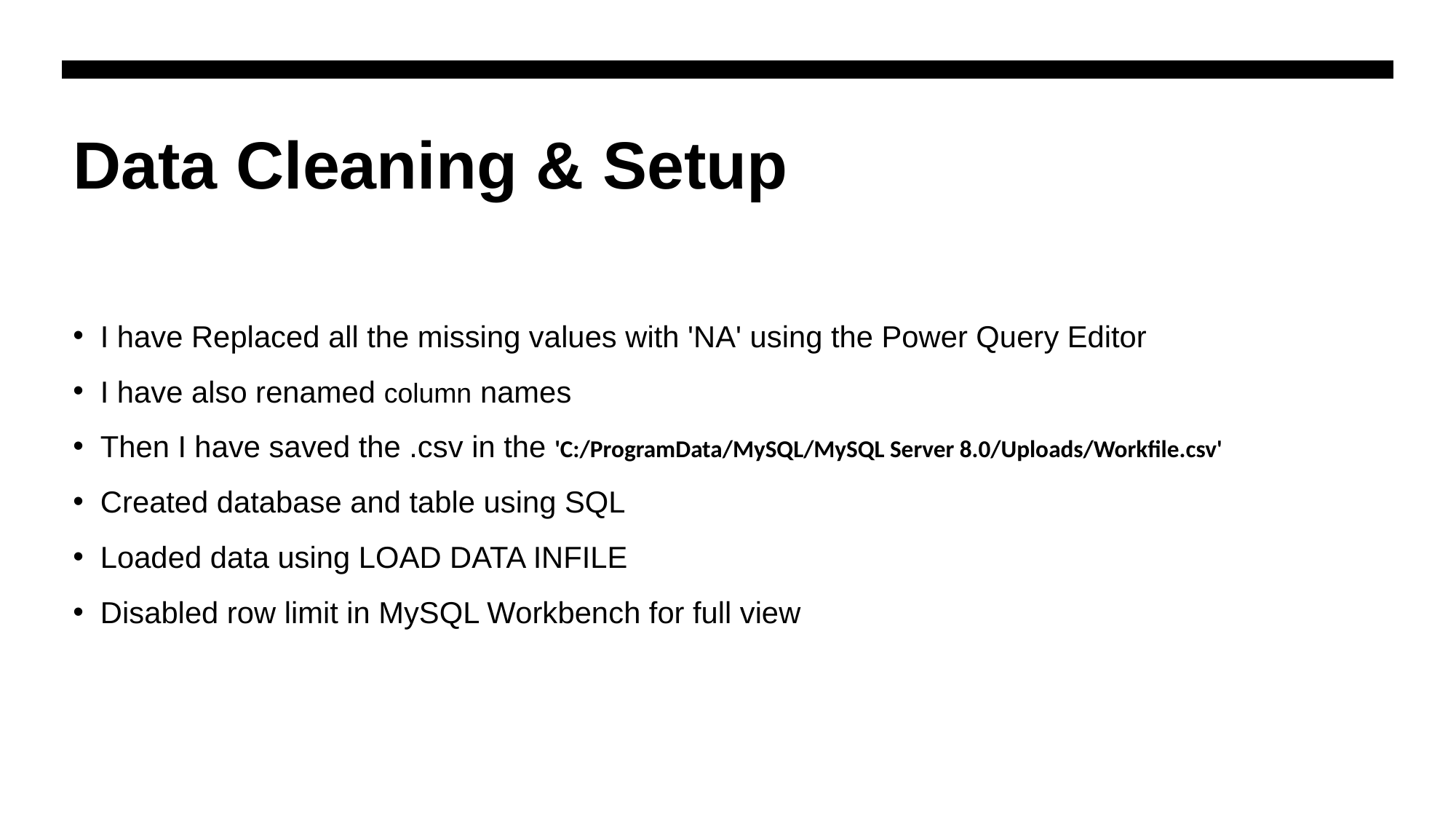

# Data Cleaning & Setup
I have Replaced all the missing values with 'NA' using the Power Query Editor
I have also renamed column names
Then I have saved the .csv in the 'C:/ProgramData/MySQL/MySQL Server 8.0/Uploads/Workfile.csv'
Created database and table using SQL
Loaded data using LOAD DATA INFILE
Disabled row limit in MySQL Workbench for full view